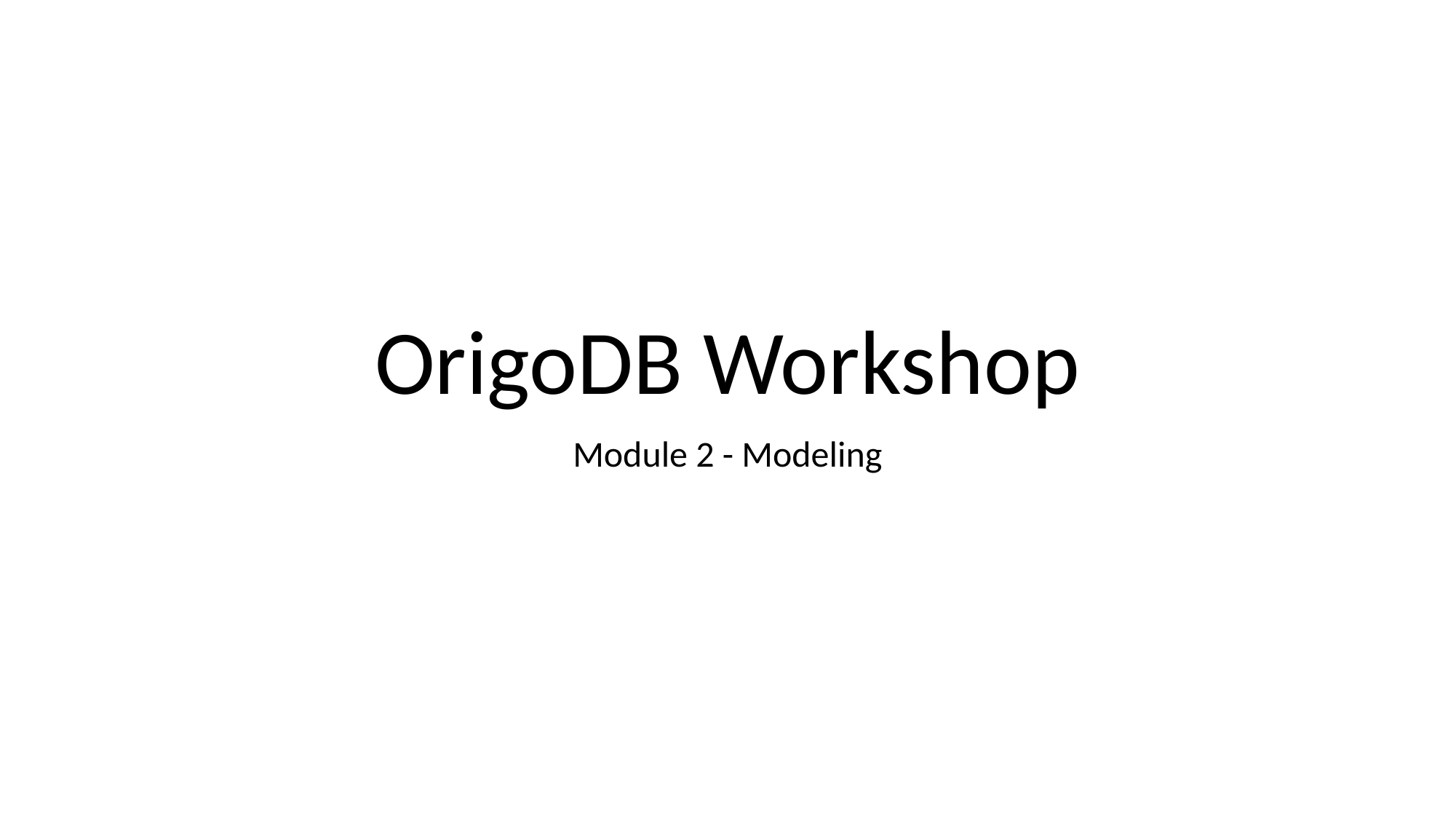

# OrigoDB Workshop
Module 2 - Modeling